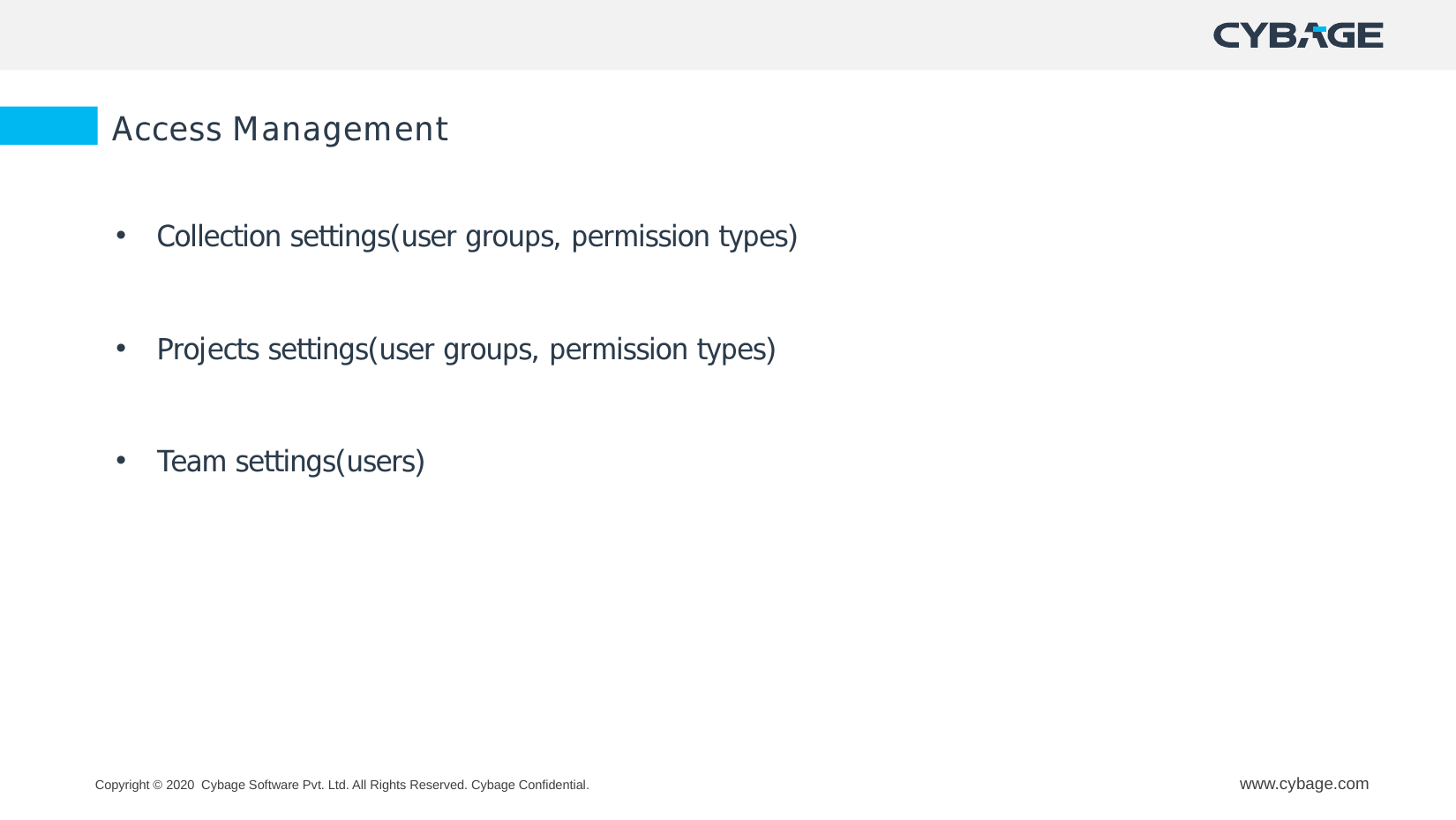

Access Management

Collection settings(user groups, permission types)

Projects settings(user groups, permission types)

Team settings(users)